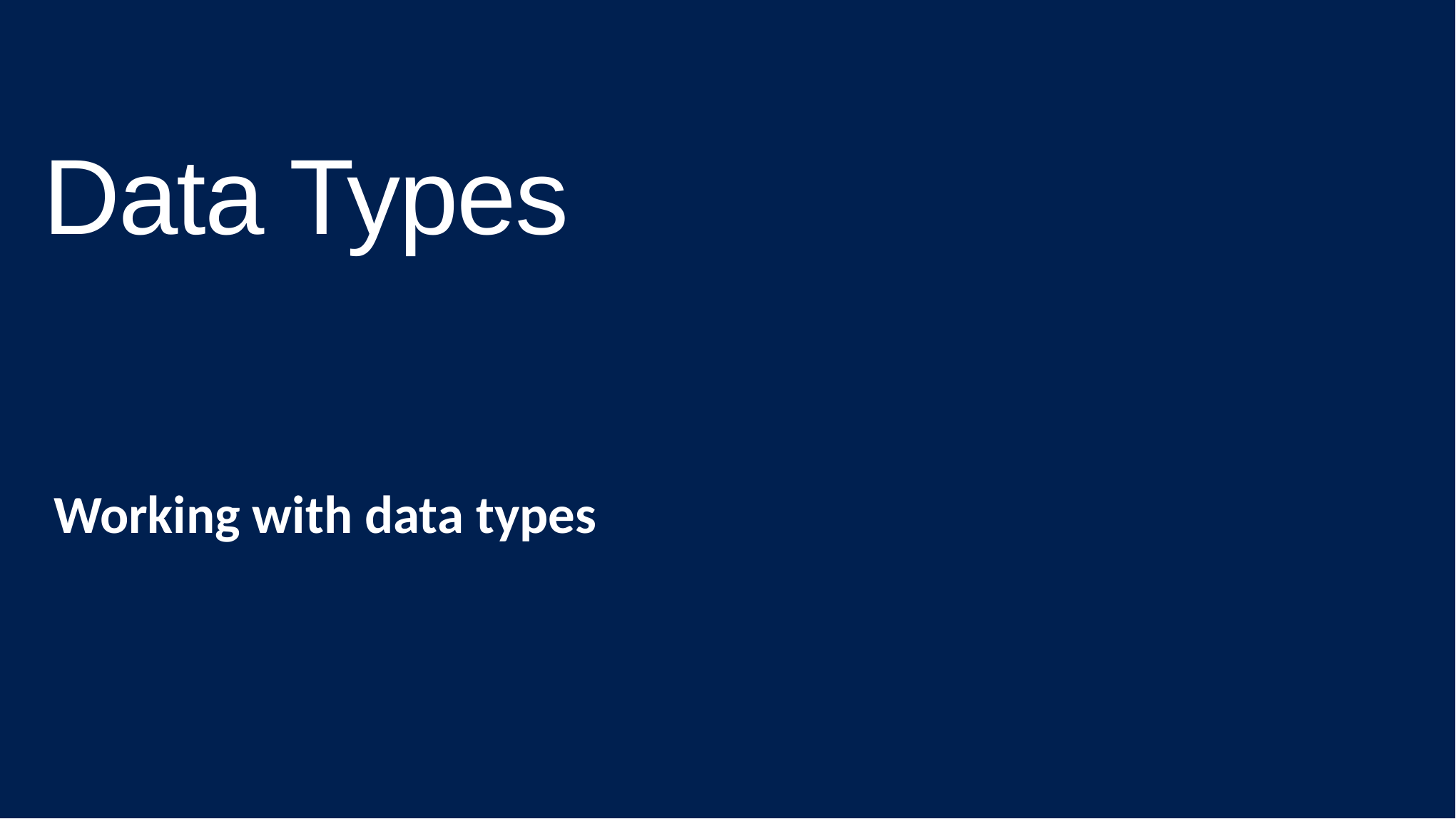

# Data Types
Working with data types